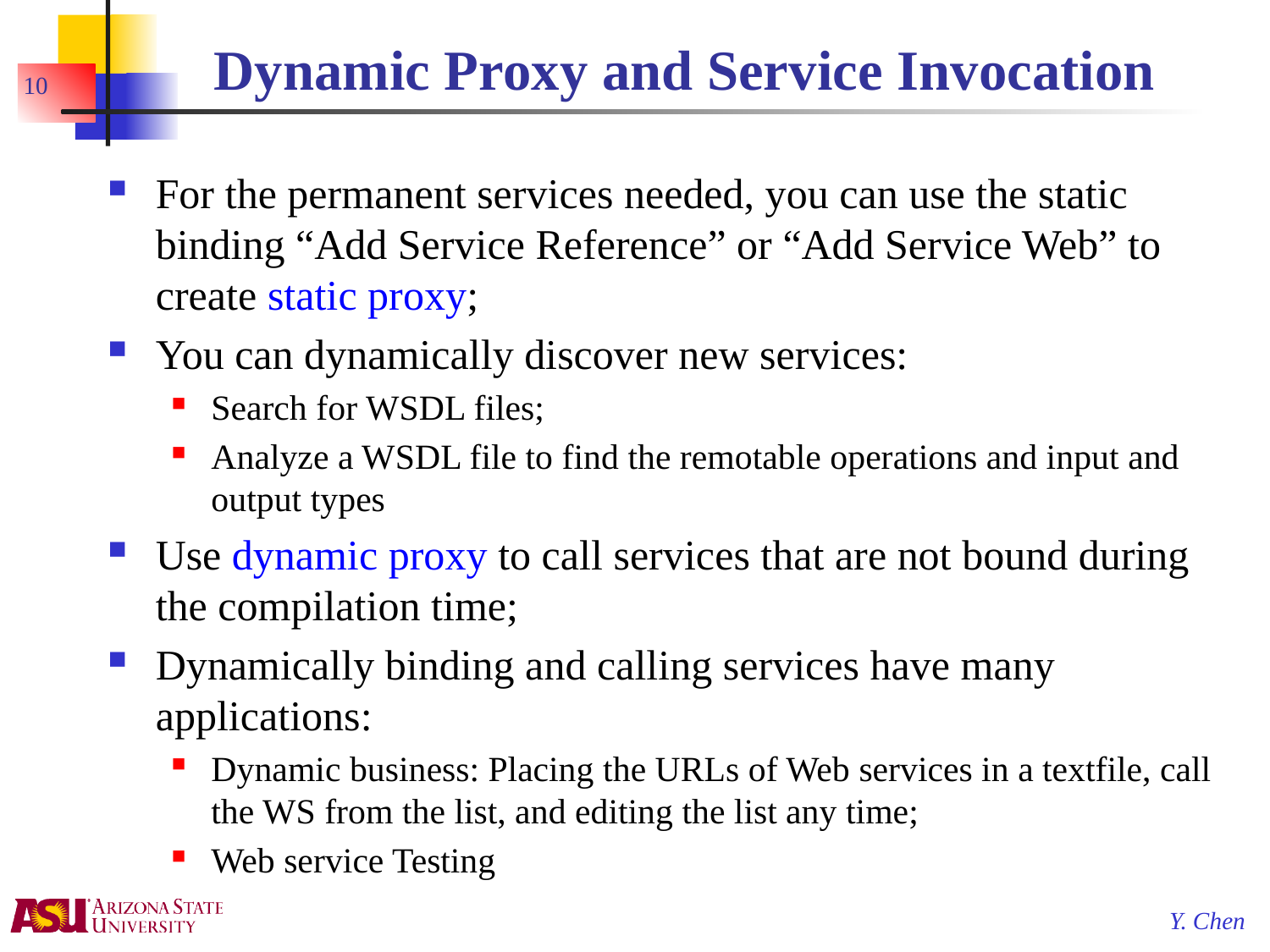

# Dynamic Proxy and Service Invocation
10
For the permanent services needed, you can use the static binding “Add Service Reference” or “Add Service Web” to create static proxy;
You can dynamically discover new services:
Search for WSDL files;
Analyze a WSDL file to find the remotable operations and input and output types
Use dynamic proxy to call services that are not bound during the compilation time;
Dynamically binding and calling services have many applications:
Dynamic business: Placing the URLs of Web services in a textfile, call the WS from the list, and editing the list any time;
Web service Testing